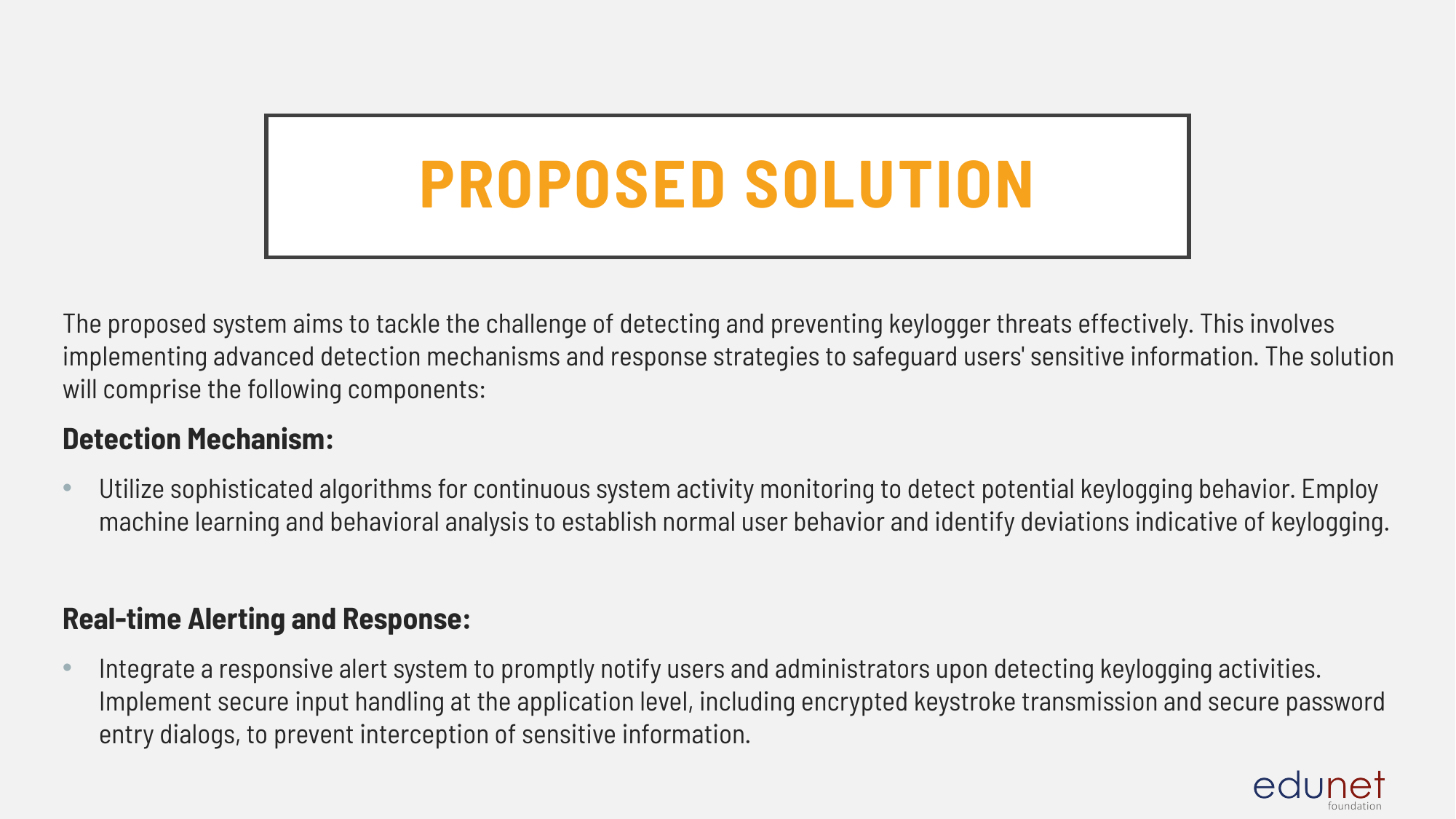

# Proposed Solution

The proposed system aims to tackle the challenge of detecting and preventing keylogger threats effectively. This involves implementing advanced detection mechanisms and response strategies to safeguard users' sensitive information. The solution will comprise the following components:
Detection Mechanism:
Utilize sophisticated algorithms for continuous system activity monitoring to detect potential keylogging behavior. Employ machine learning and behavioral analysis to establish normal user behavior and identify deviations indicative of keylogging.

Real-time Alerting and Response:
Integrate a responsive alert system to promptly notify users and administrators upon detecting keylogging activities. Implement secure input handling at the application level, including encrypted keystroke transmission and secure password entry dialogs, to prevent interception of sensitive information.